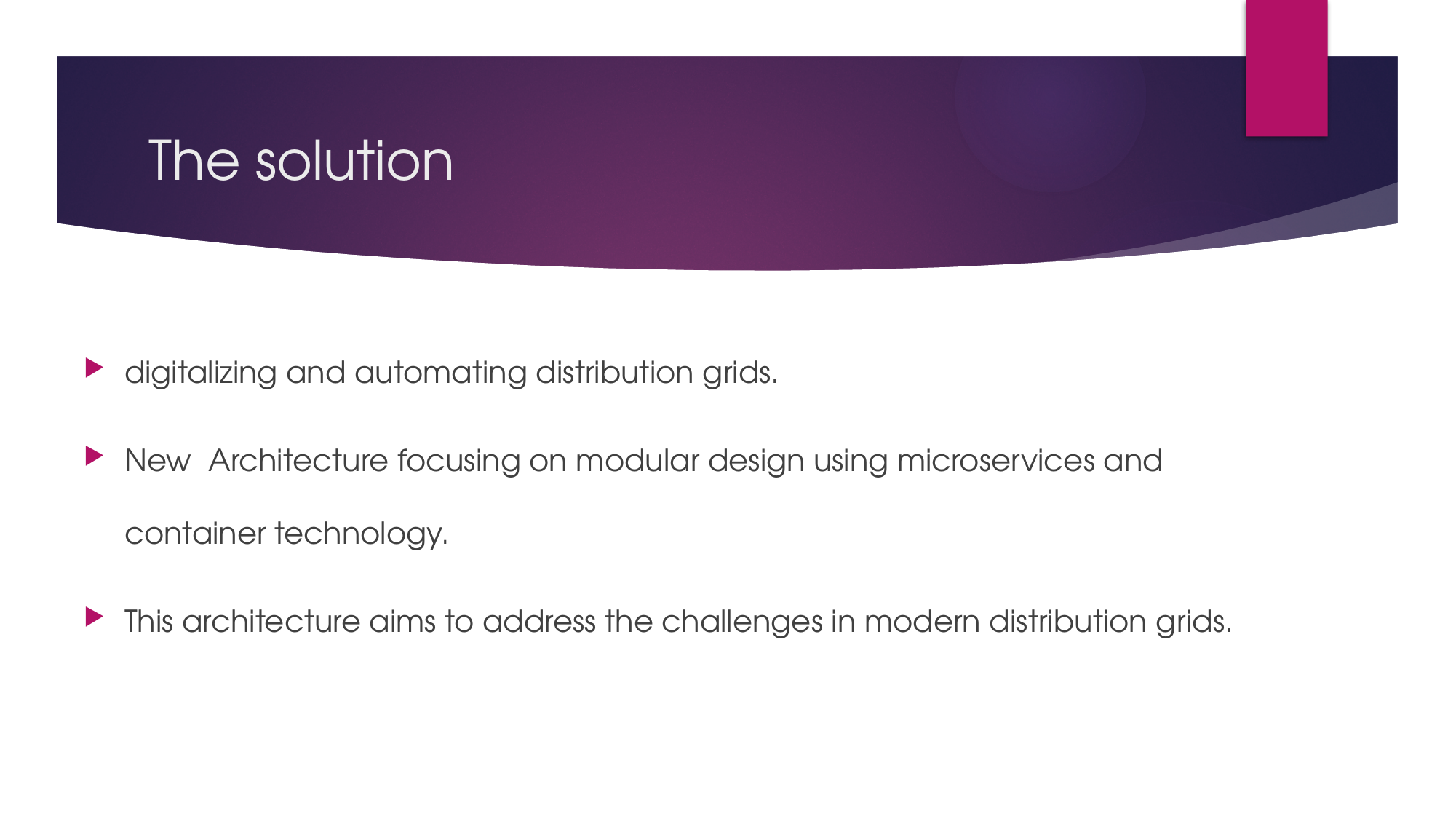

# The solution
digitalizing and automating distribution grids.
New  Architecture focusing on modular design using microservices and container technology.
This architecture aims to address the challenges in modern distribution grids.